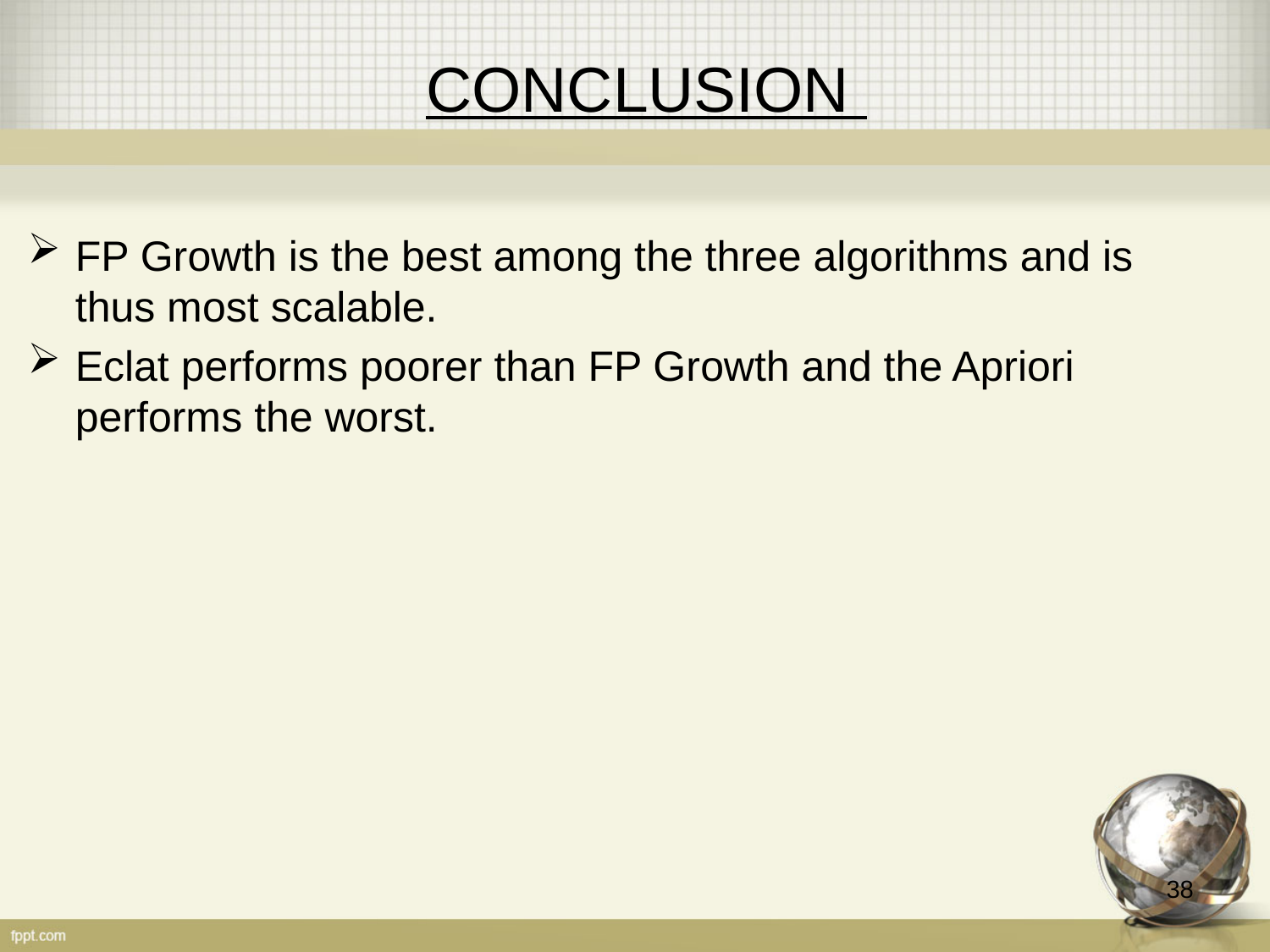

# CONCLUSION
FP Growth is the best among the three algorithms and is thus most scalable.
Eclat performs poorer than FP Growth and the Apriori performs the worst.
38